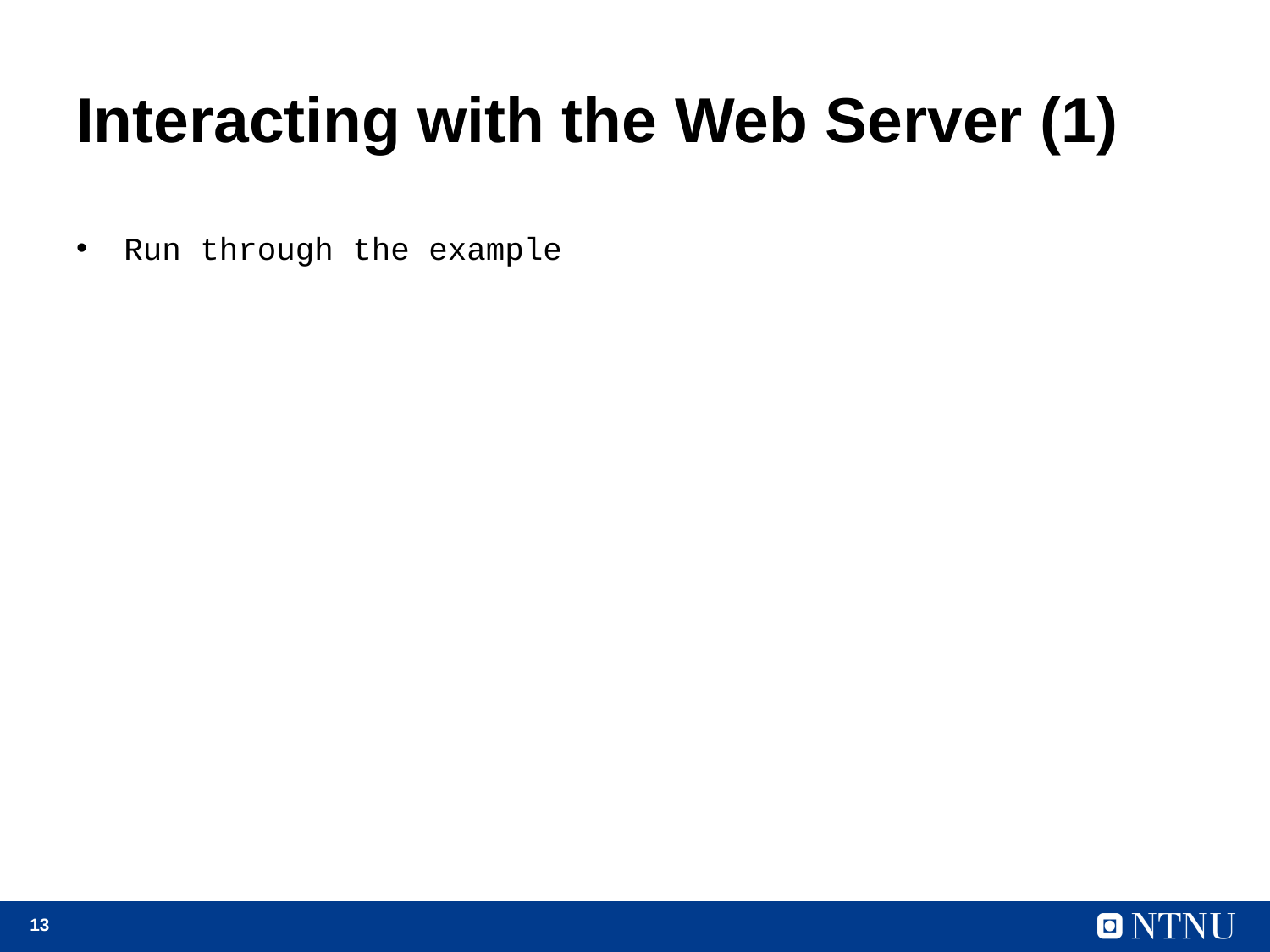

# Interacting with the Web Server (1)
Run through the example